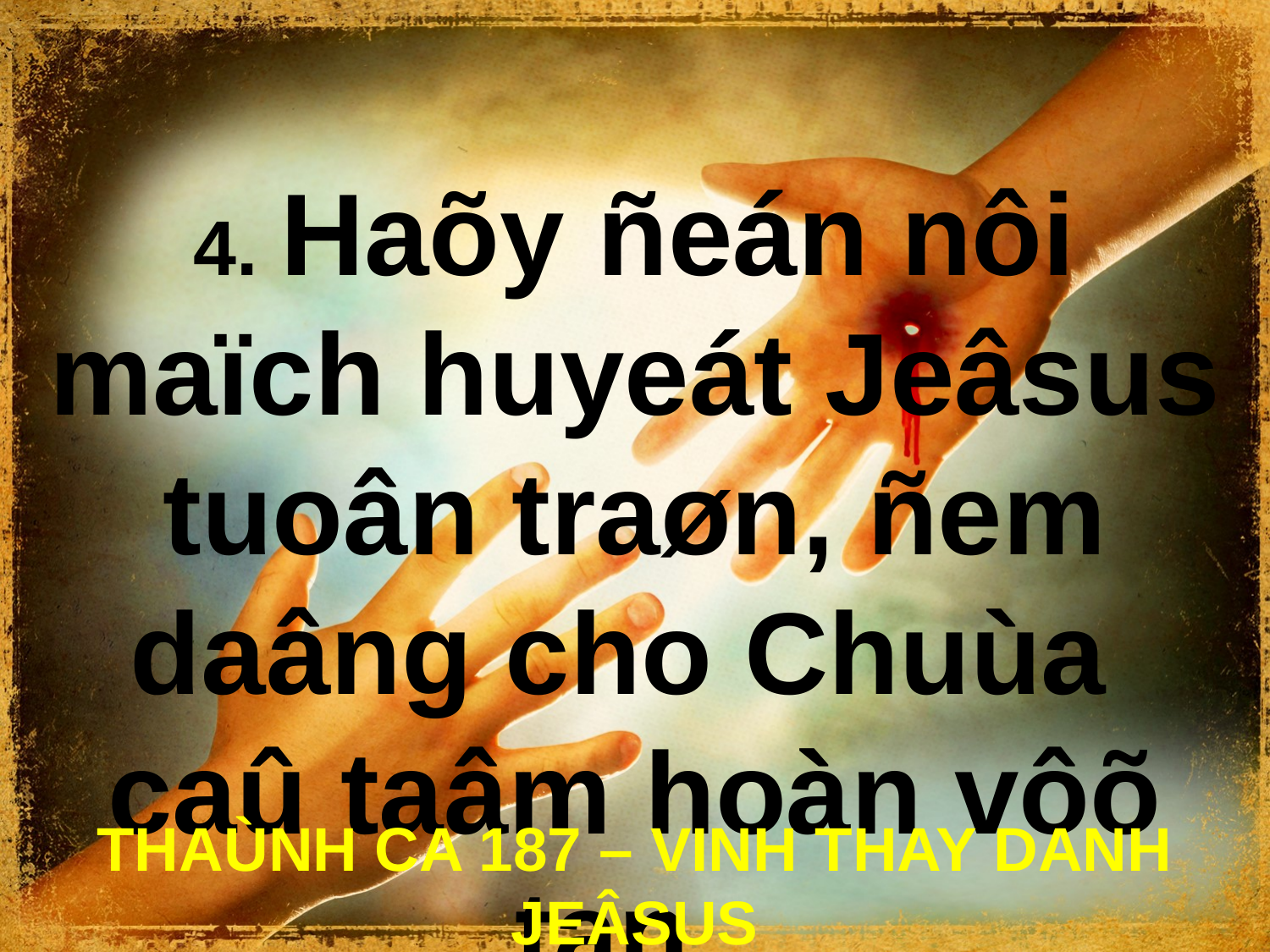

4. Haõy ñeán nôi maïch huyeát Jeâsus tuoân traøn, ñem daâng cho Chuùa
caû taâm hoàn vôõ tan.
THAÙNH CA 187 – VINH THAY DANH JEÂSUS